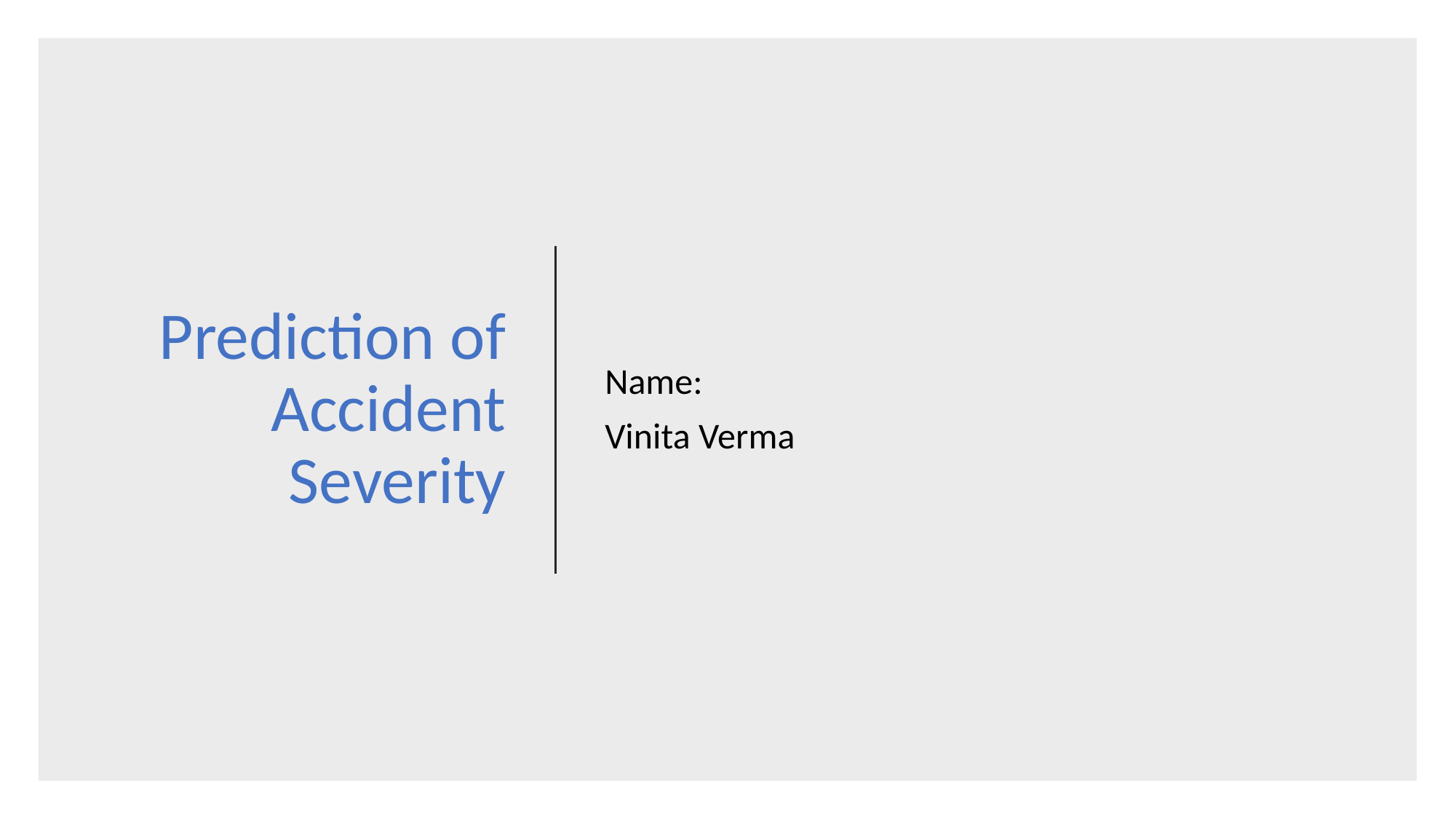

# Prediction of Accident Severity
Name:
Vinita Verma